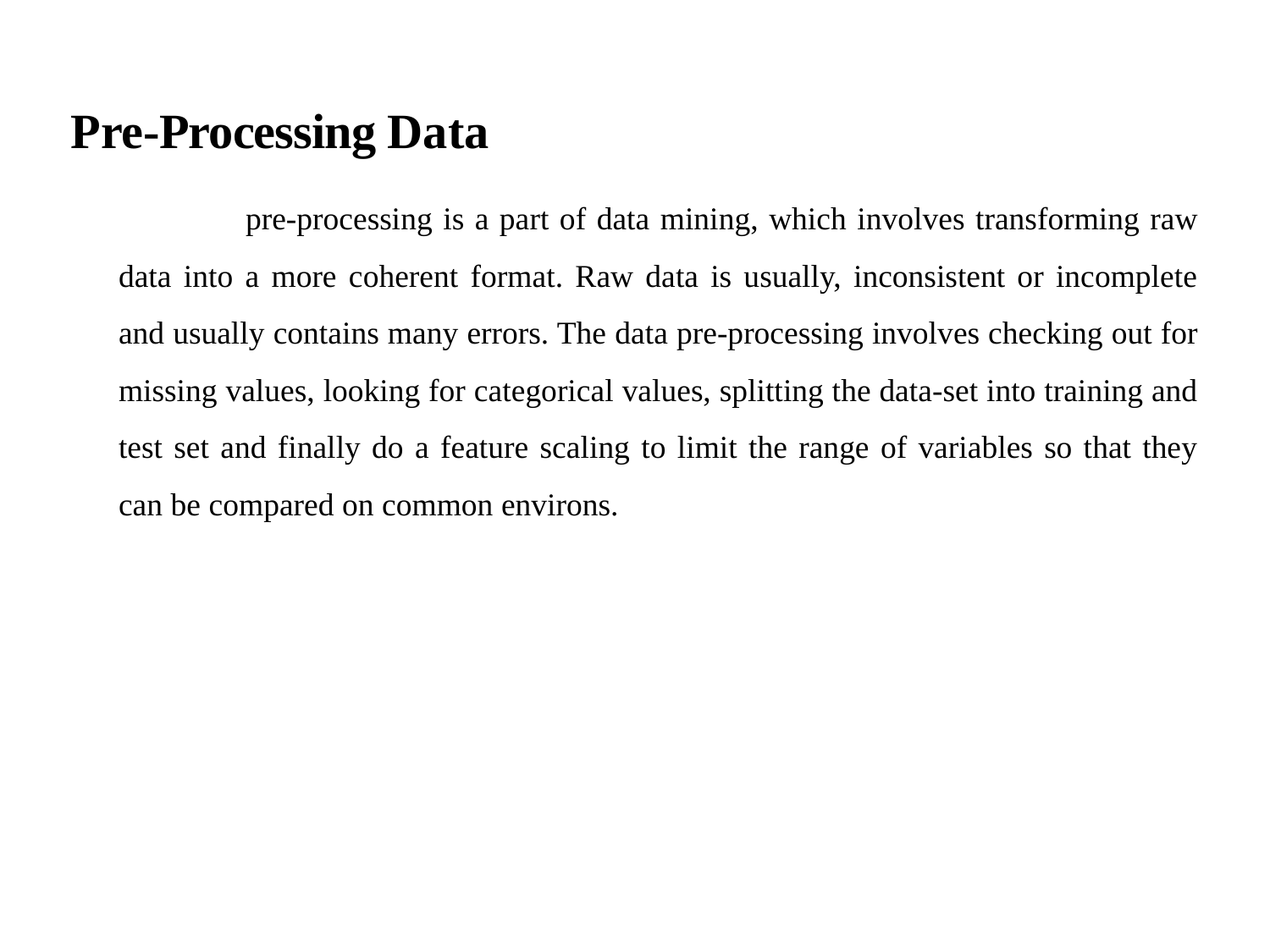

Pre-Processing Data
		pre-processing is a part of data mining, which involves transforming raw data into a more coherent format. Raw data is usually, inconsistent or incomplete and usually contains many errors. The data pre-processing involves checking out for missing values, looking for categorical values, splitting the data-set into training and test set and finally do a feature scaling to limit the range of variables so that they can be compared on common environs.